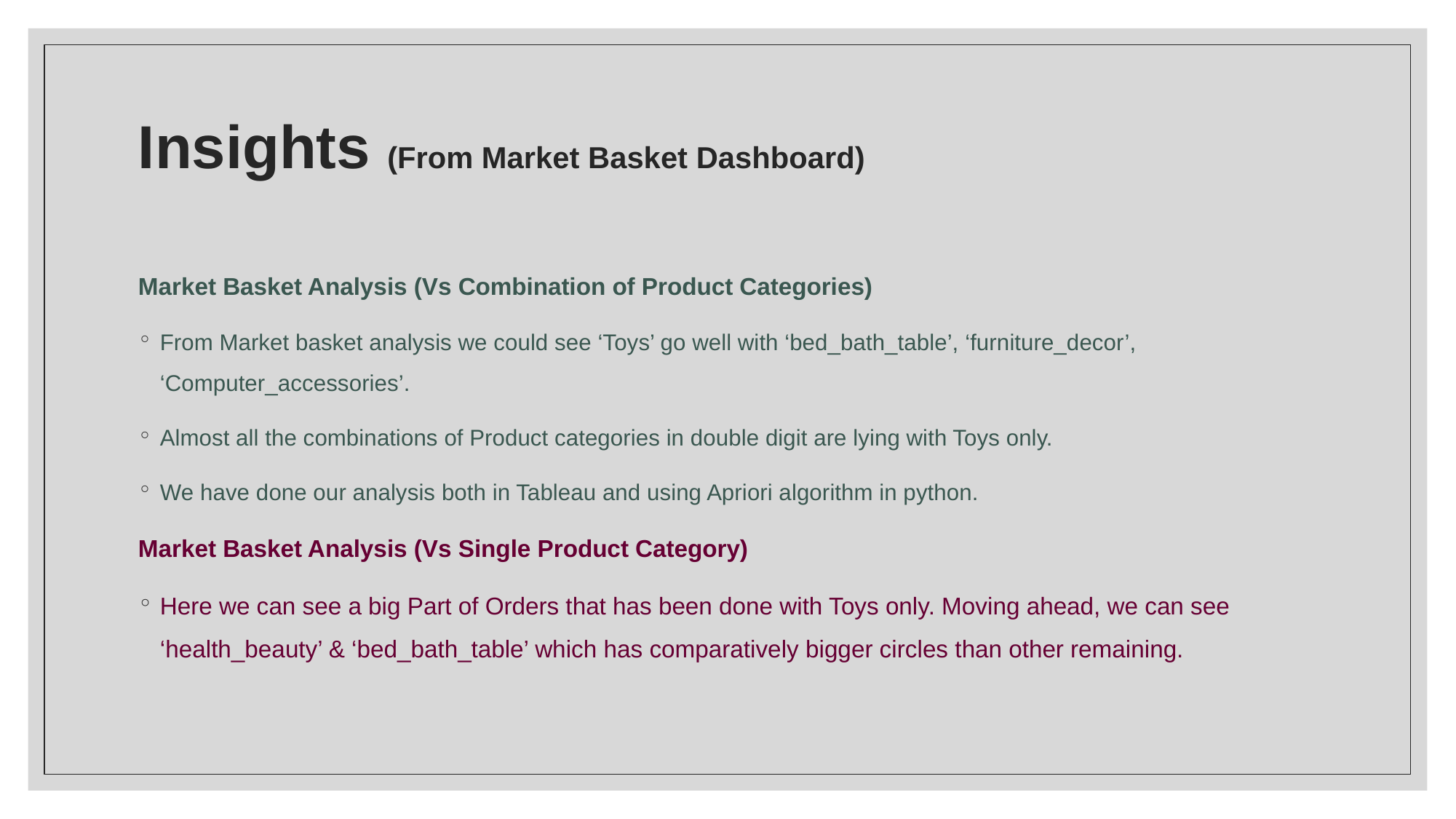

# Insights (From Market Basket Dashboard)
Market Basket Analysis (Vs Combination of Product Categories)
From Market basket analysis we could see ‘Toys’ go well with ‘bed_bath_table’, ‘furniture_decor’, ‘Computer_accessories’.
Almost all the combinations of Product categories in double digit are lying with Toys only.
We have done our analysis both in Tableau and using Apriori algorithm in python.
Market Basket Analysis (Vs Single Product Category)
Here we can see a big Part of Orders that has been done with Toys only. Moving ahead, we can see ‘health_beauty’ & ‘bed_bath_table’ which has comparatively bigger circles than other remaining.